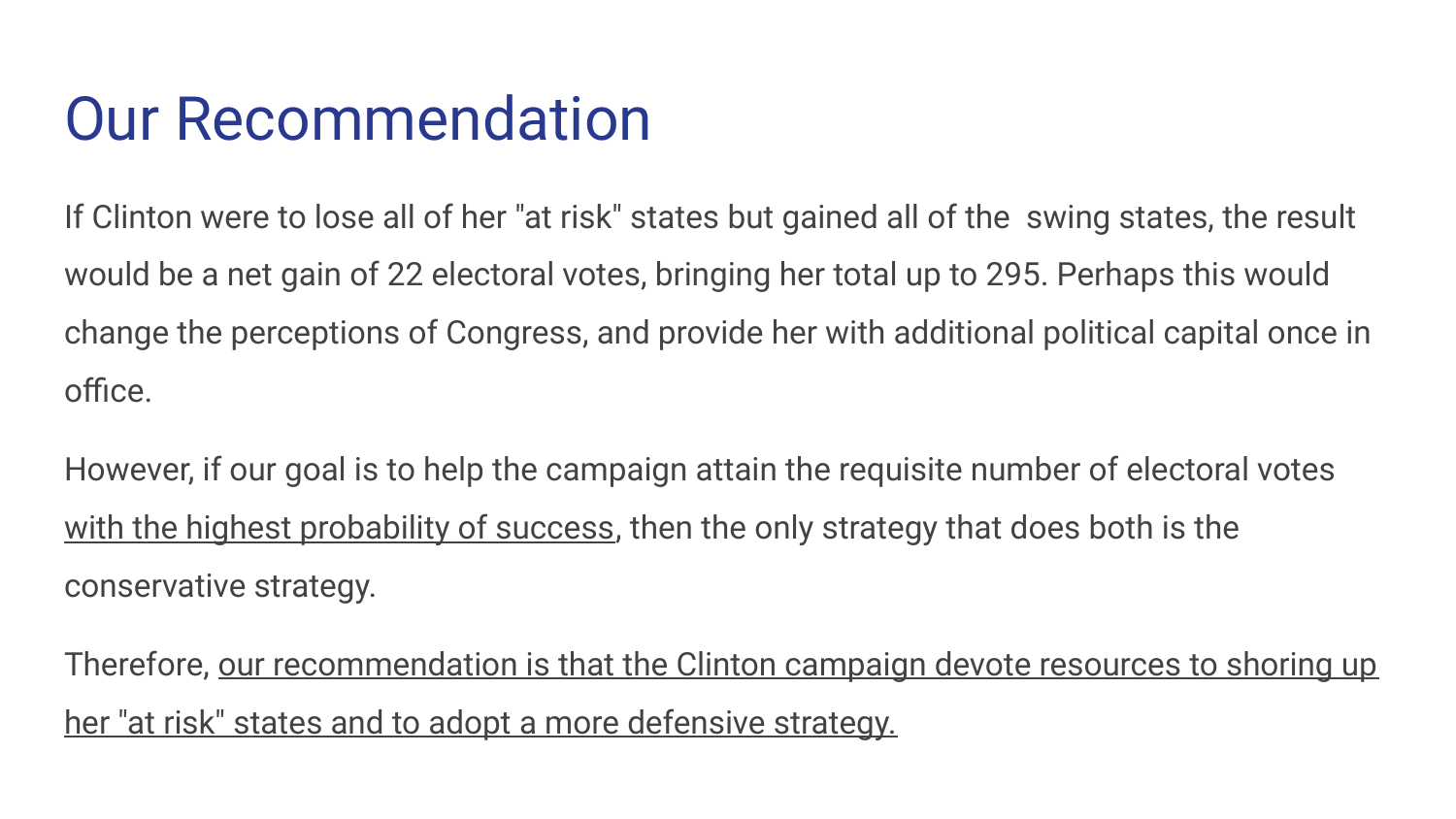

# Our Recommendation
If Clinton were to lose all of her "at risk" states but gained all of the  swing states, the result would be a net gain of 22 electoral votes, bringing her total up to 295. Perhaps this would change the perceptions of Congress, and provide her with additional political capital once in office.
However, if our goal is to help the campaign attain the requisite number of electoral votes with the highest probability of success, then the only strategy that does both is the conservative strategy.
Therefore, our recommendation is that the Clinton campaign devote resources to shoring up her "at risk" states and to adopt a more defensive strategy.